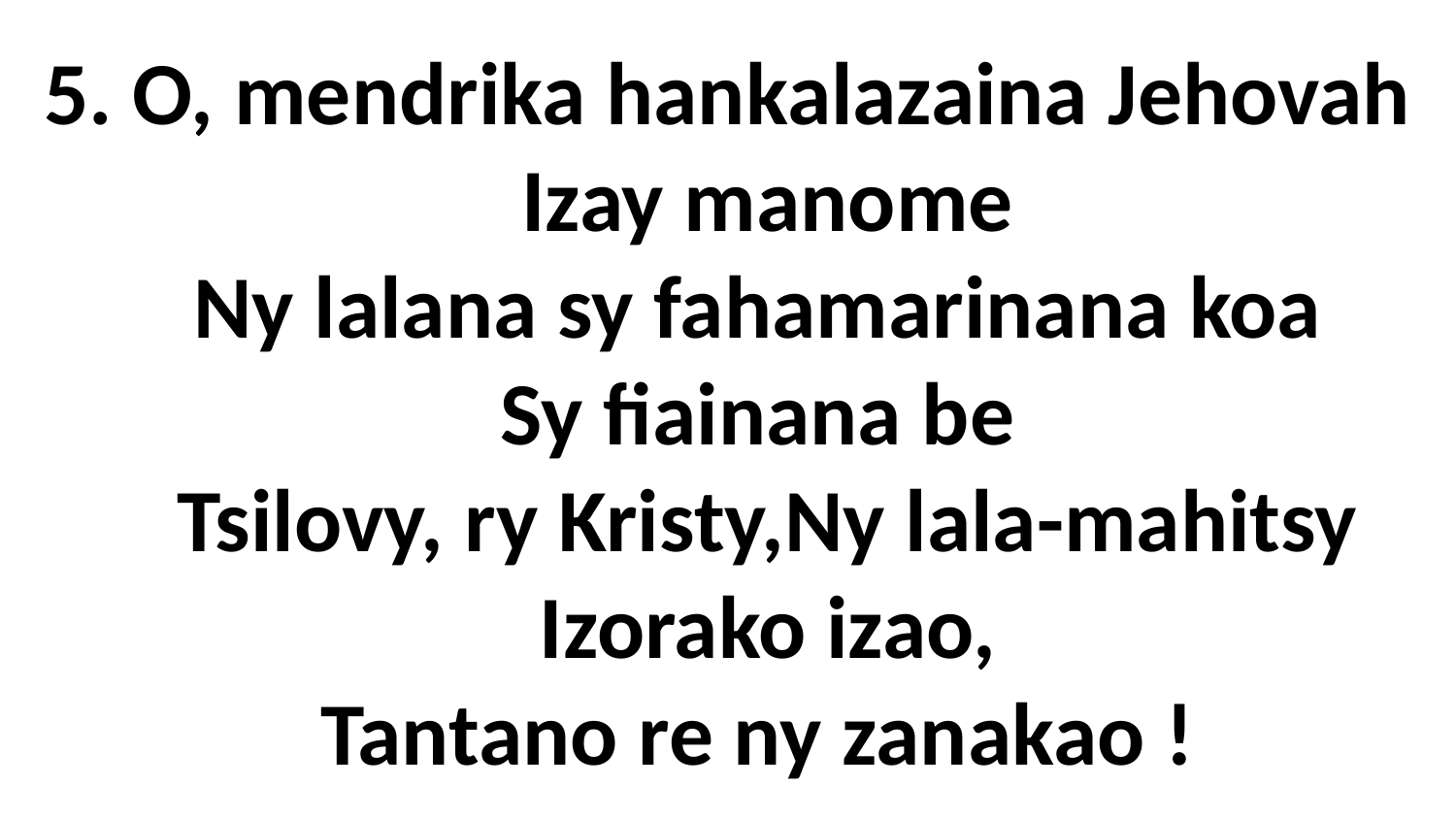

# 5. O, mendrika hankalazaina Jehovah Izay manome Ny lalana sy fahamarinana koa Sy fiainana be Tsilovy, ry Kristy,Ny lala-mahitsy Izorako izao, Tantano re ny zanakao !